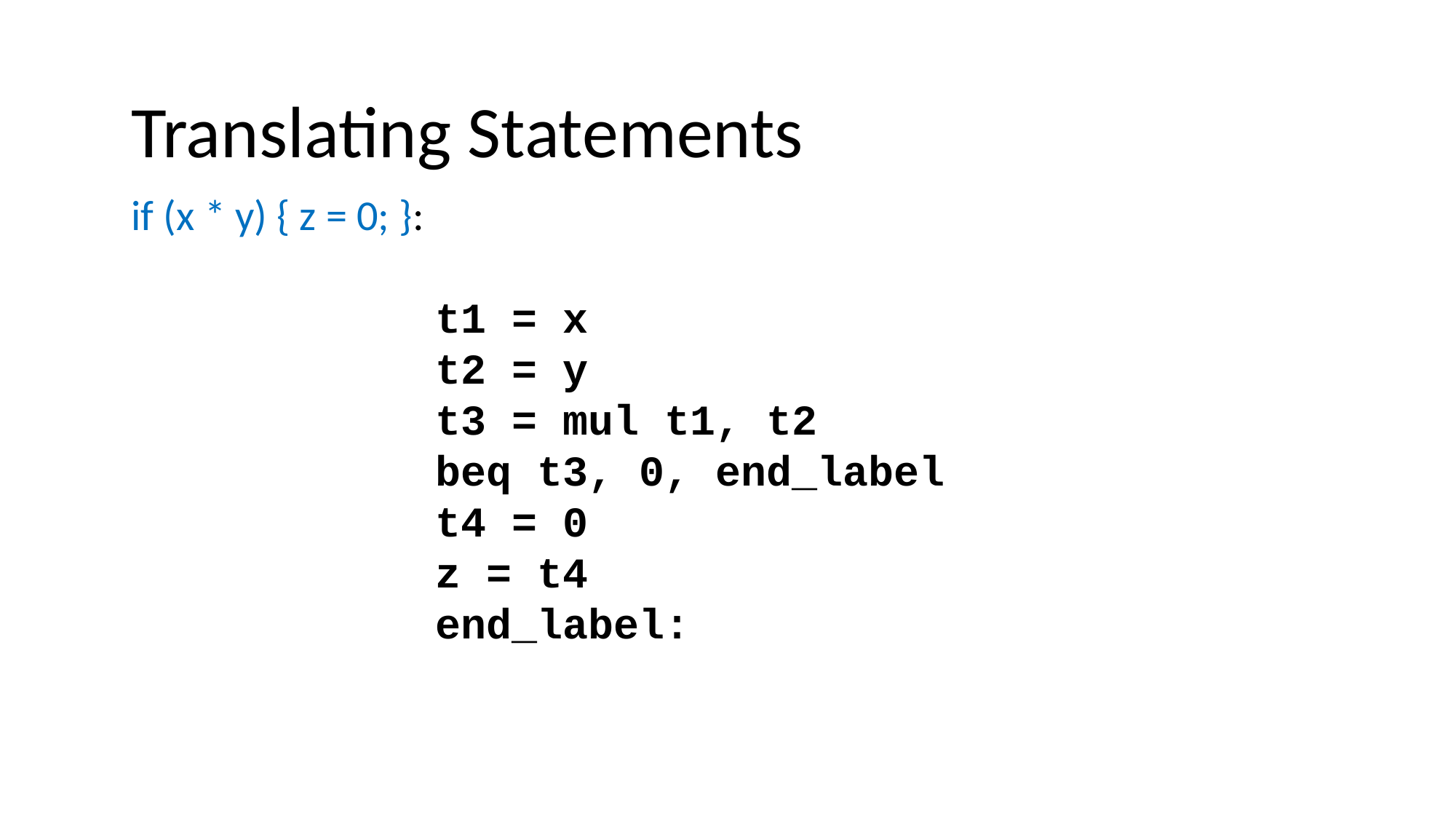

Translating Statements
if (x * y) { z = 0; }:

t1 = x
t2 = y
t3 = mul t1, t2
beq t3, 0, end_label
t4 = 0
z = t4
end_label: